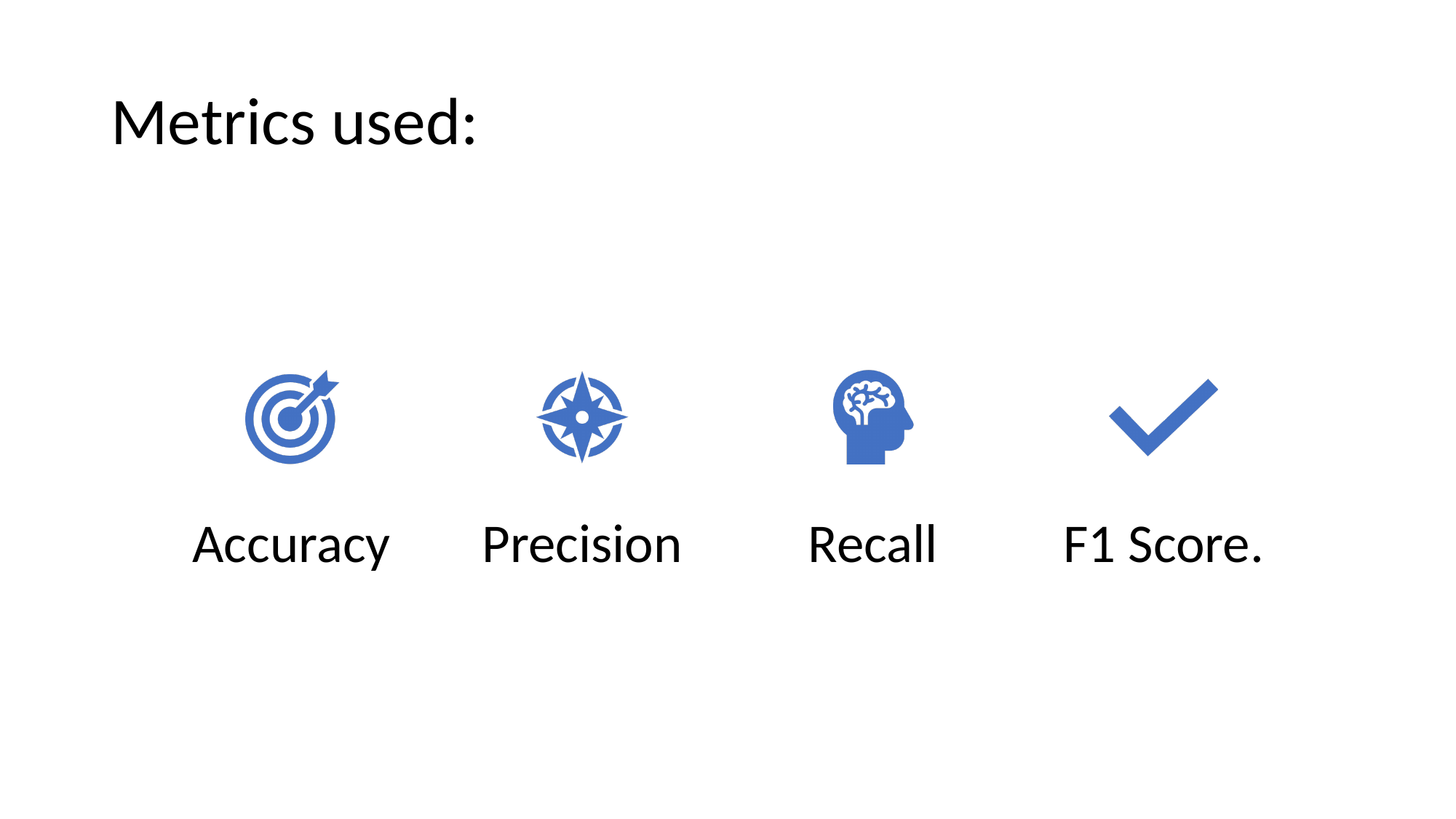

# Metrics used:
Accuracy
Precision
Recall
F1 Score.